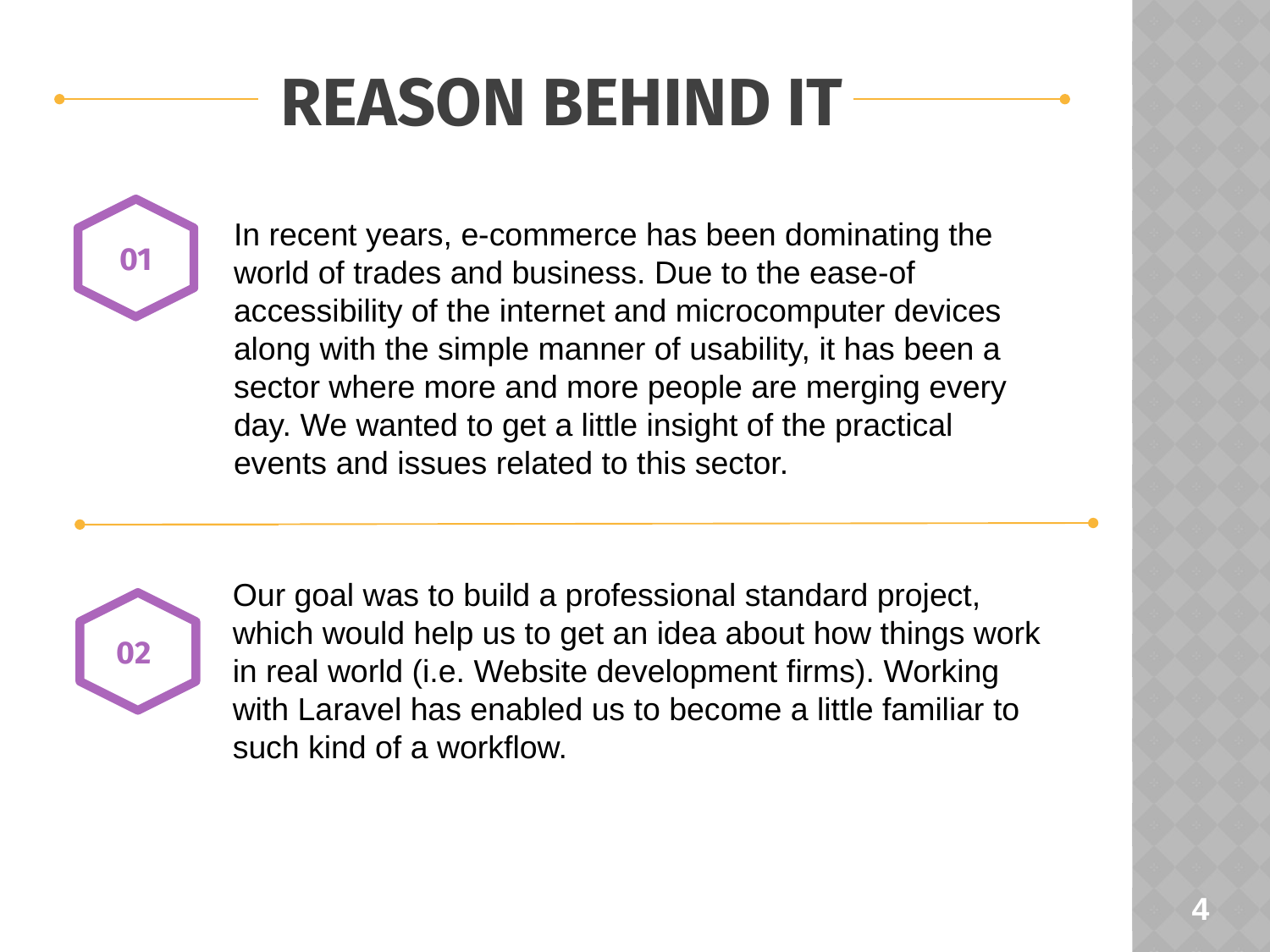

Reason behind it

In recent years, e-commerce has been dominating the world of trades and business. Due to the ease-of accessibility of the internet and microcomputer devices along with the simple manner of usability, it has been a sector where more and more people are merging every day. We wanted to get a little insight of the practical
events and issues related to this sector.
01
Our goal was to build a professional standard project, which would help us to get an idea about how things work in real world (i.e. Website development firms). Working with Laravel has enabled us to become a little familiar to such kind of a workflow.

02
4